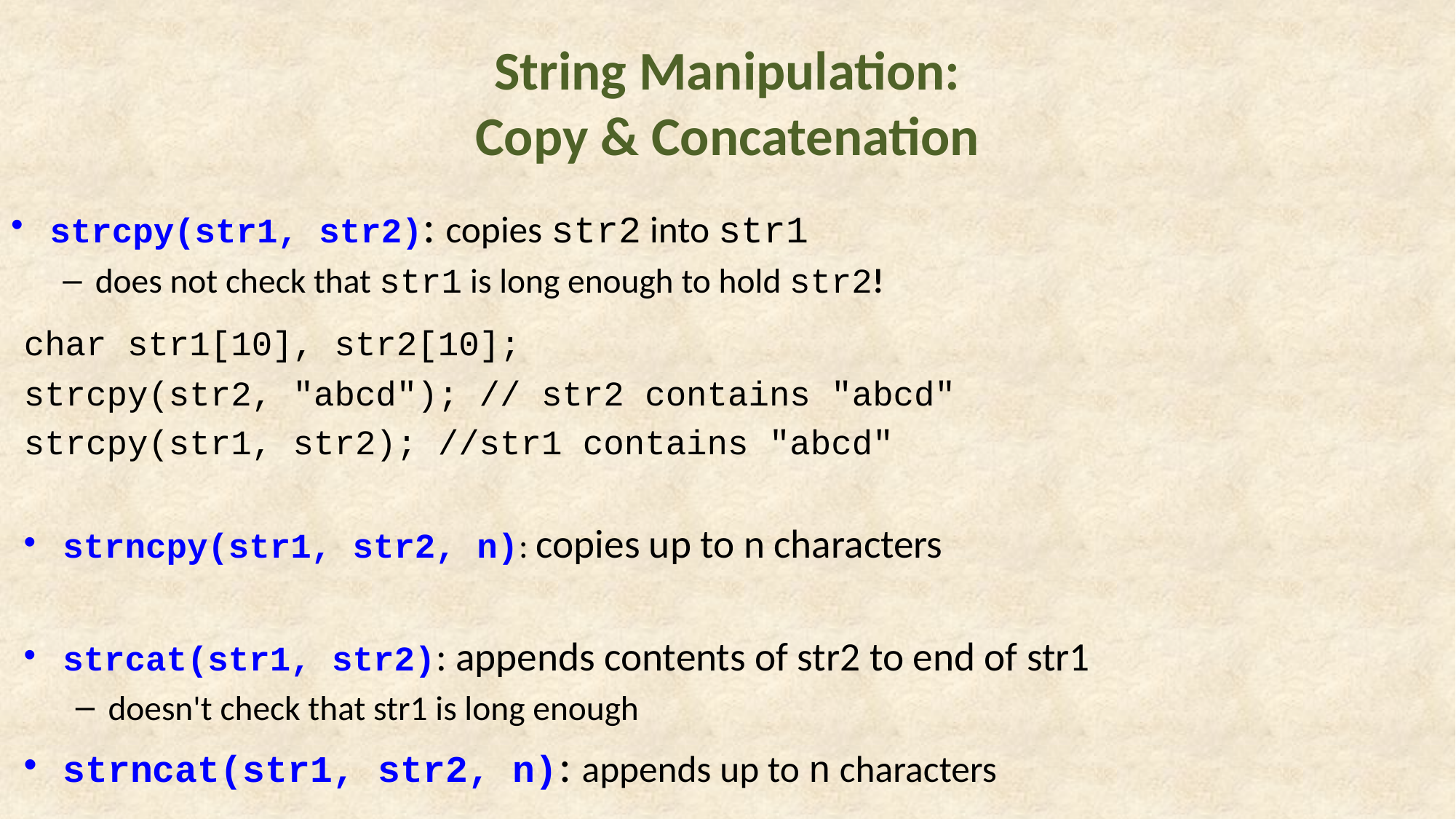

# String Manipulation: Copy & Concatenation
strcpy(str1, str2): copies str2 into str1
does not check that str1 is long enough to hold str2!
	char str1[10], str2[10];
	strcpy(str2, "abcd"); // str2 contains "abcd"
	strcpy(str1, str2); //str1 contains "abcd"

strncpy(str1, str2, n): copies up to n characters

strcat(str1, str2): appends contents of str2 to end of str1
doesn't check that str1 is long enough
strncat(str1, str2, n): appends up to n characters